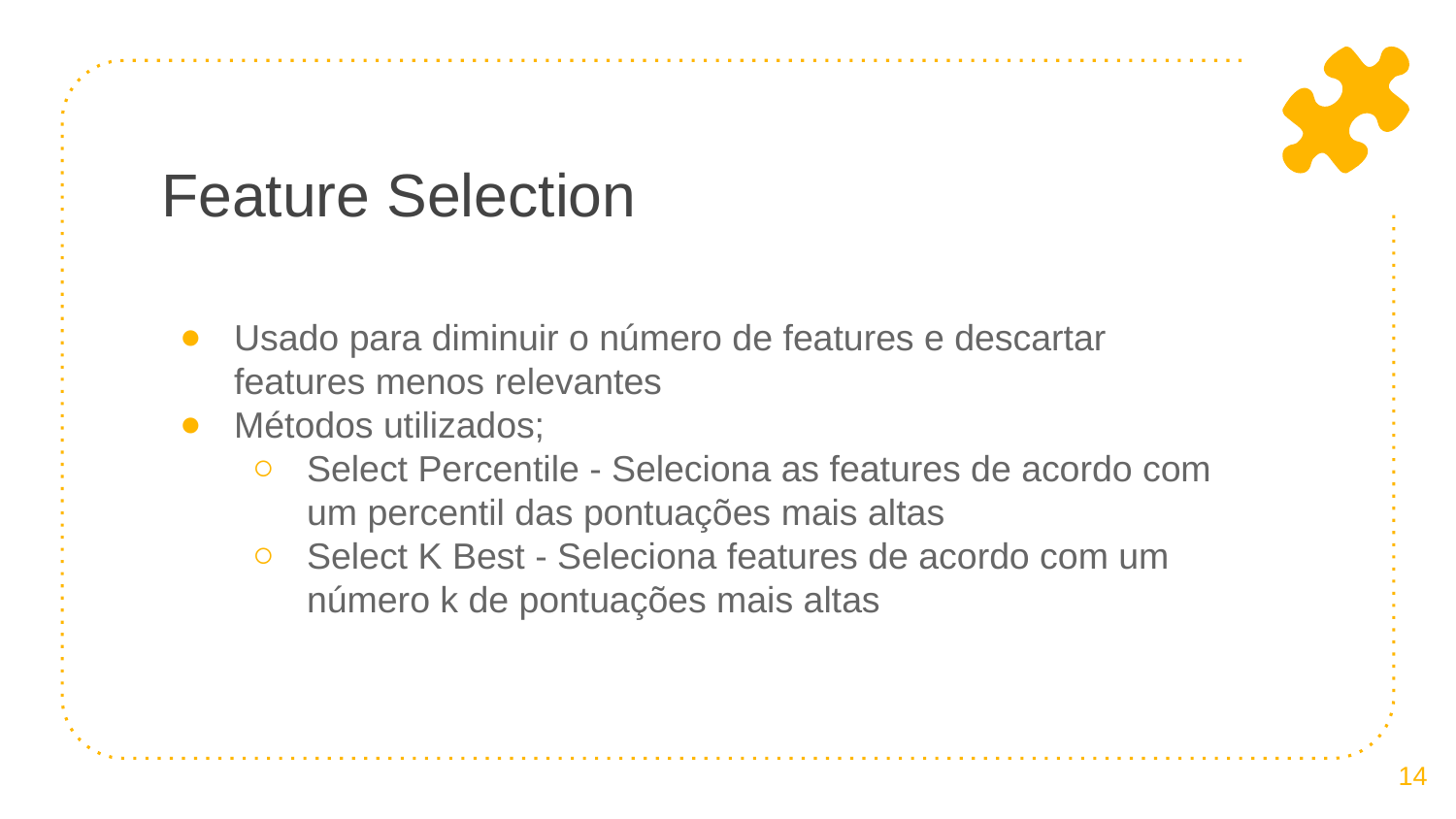

# Feature Selection
Usado para diminuir o número de features e descartar features menos relevantes
Métodos utilizados;
Select Percentile - Seleciona as features de acordo com um percentil das pontuações mais altas
Select K Best - Seleciona features de acordo com um número k de pontuações mais altas
14